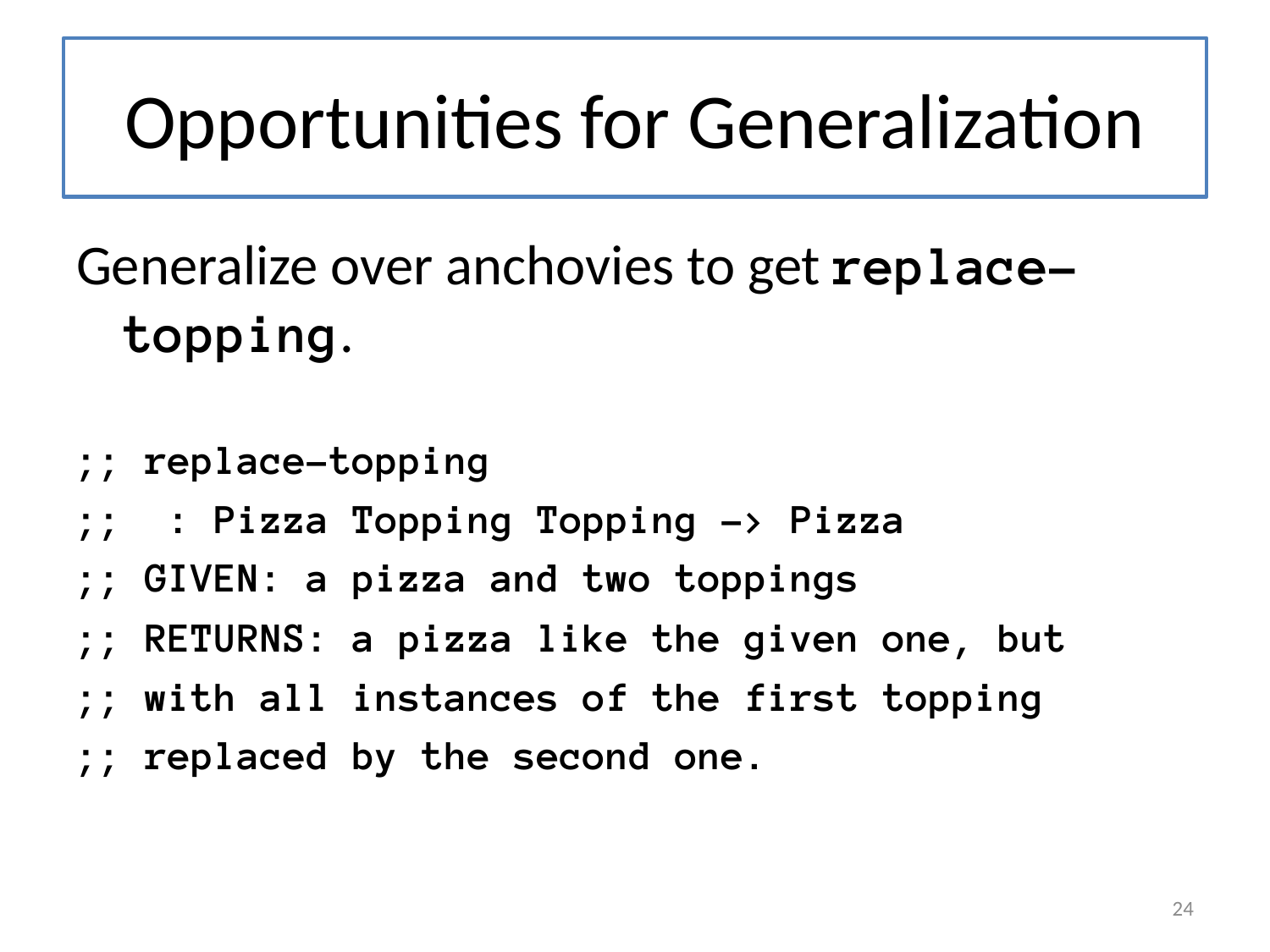

# Opportunities for Generalization
Generalize over anchovies to get replace-topping.

;; replace-topping
;;  : Pizza Topping Topping -> Pizza
;; GIVEN: a pizza and two toppings
;; RETURNS: a pizza like the given one, but
;; with all instances of the first topping
;; replaced by the second one.
24